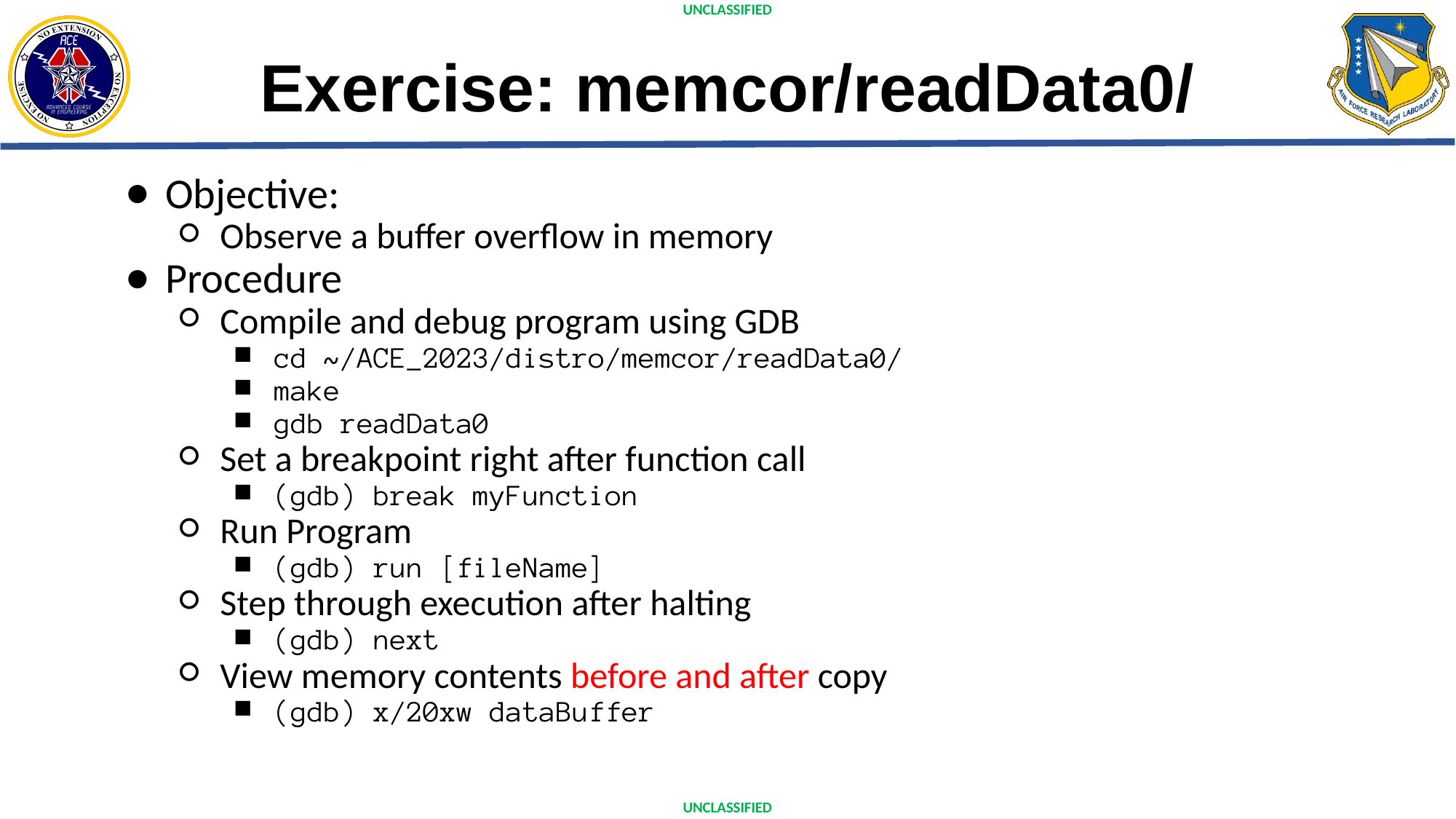

# Exercise: memcor/readData0/
Objective:
Observe a buffer overflow in memory
Procedure
Compile and debug program using GDB
cd ~/ACE_2023/distro/memcor/readData0/
make
gdb readData0
Set a breakpoint right after function call
(gdb) break myFunction
Run Program
(gdb) run [fileName]
Step through execution after halting
(gdb) next
View memory contents before and after copy
(gdb) x/20xw dataBuffer